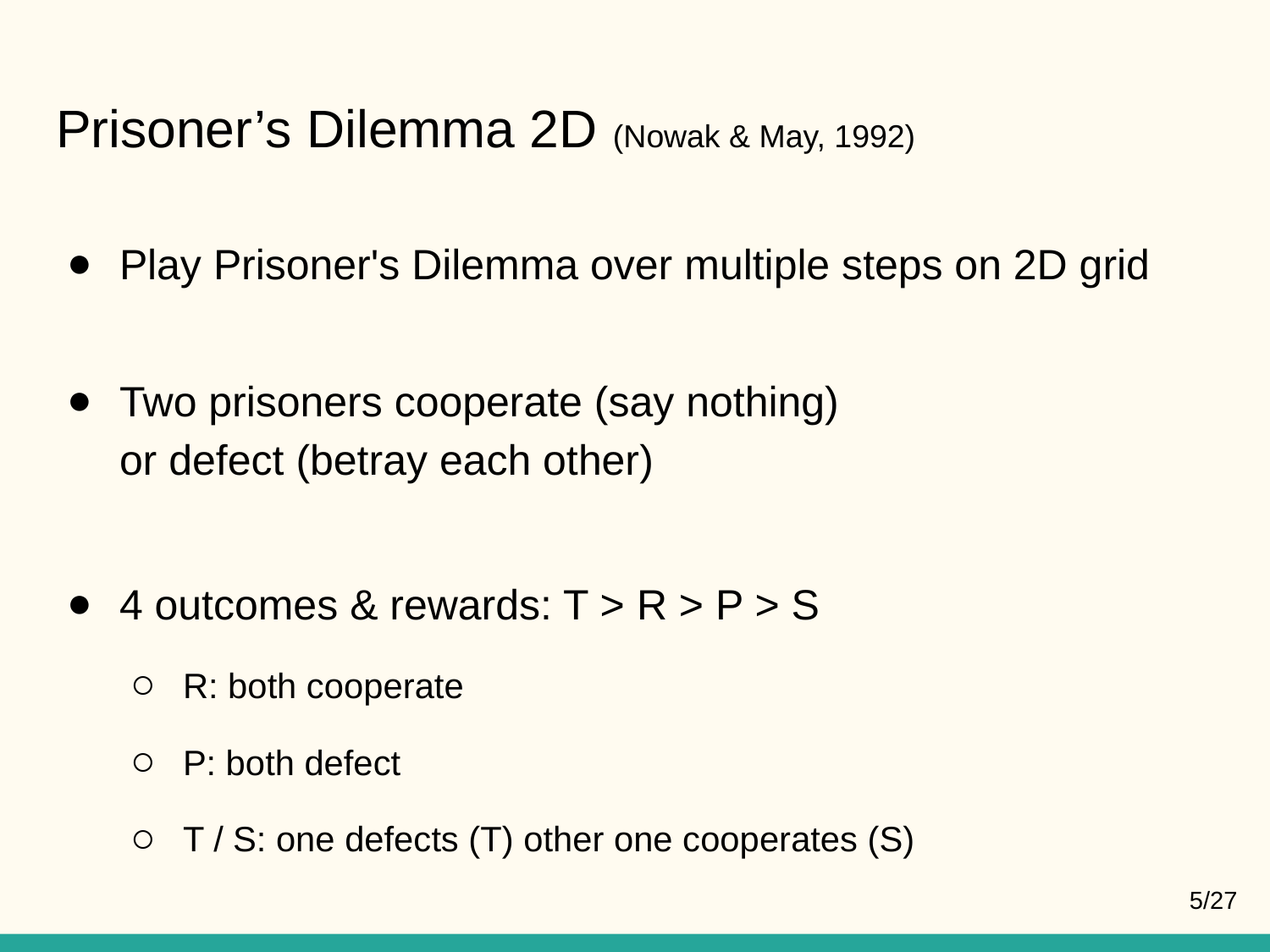

# Prisoner’s Dilemma 2D (Nowak & May, 1992)
Play Prisoner's Dilemma over multiple steps on 2D grid
Two prisoners cooperate (say nothing)
or defect (betray each other)
4 outcomes & rewards: T > R > P > S
R: both cooperate
P: both defect
T / S: one defects (T) other one cooperates (S)
5/27